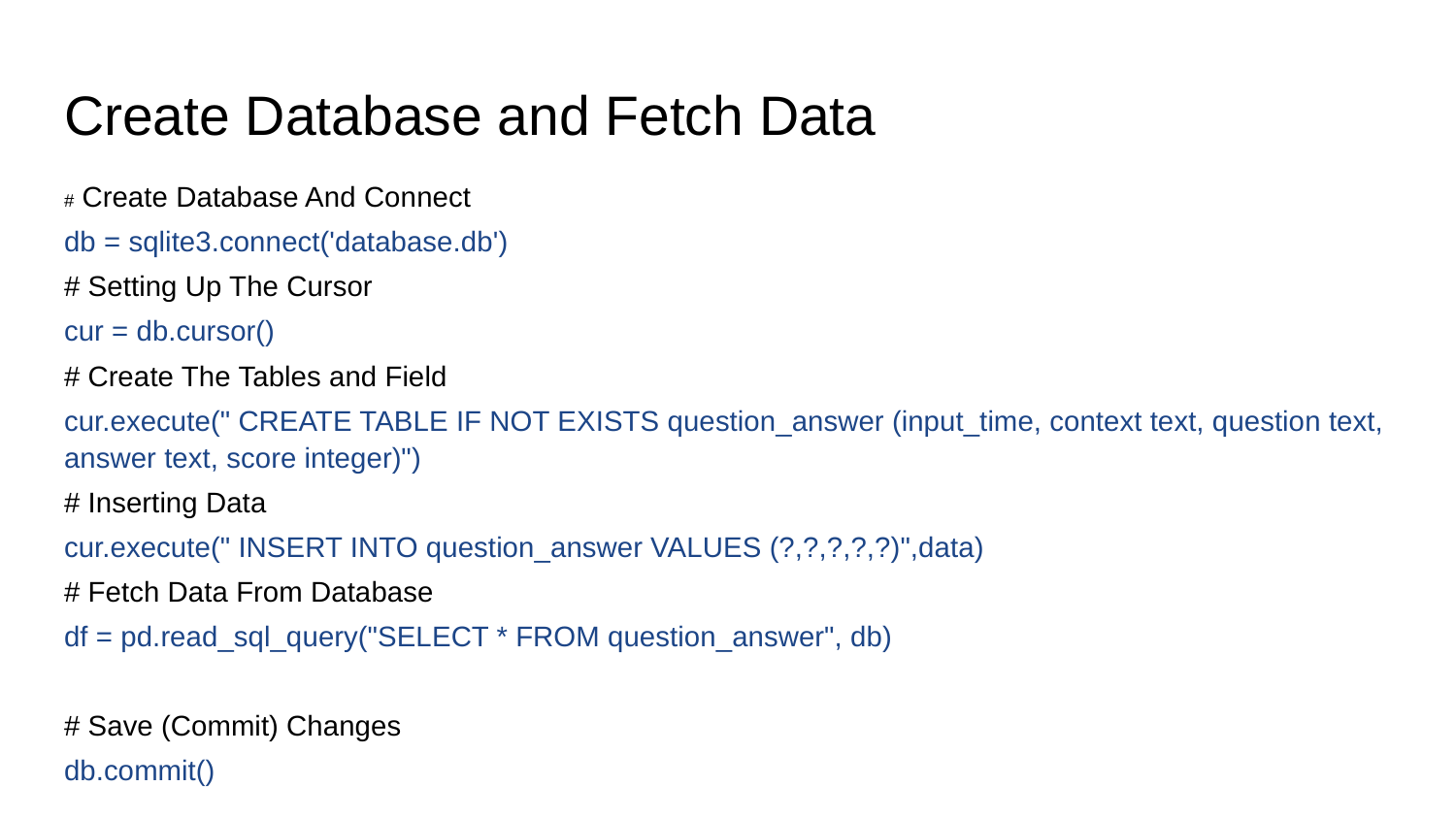

# Create Database and Fetch Data
# Create Database And Connect
db = sqlite3.connect('database.db')
# Setting Up The Cursor
cur = db.cursor()
# Create The Tables and Field
cur.execute(" CREATE TABLE IF NOT EXISTS question_answer (input_time, context text, question text, answer text, score integer)")
# Inserting Data
cur.execute(" INSERT INTO question_answer VALUES (?,?,?,?,?)",data)
# Fetch Data From Database
df = pd.read_sql_query("SELECT * FROM question_answer", db)

# Save (Commit) Changes
db.commit()